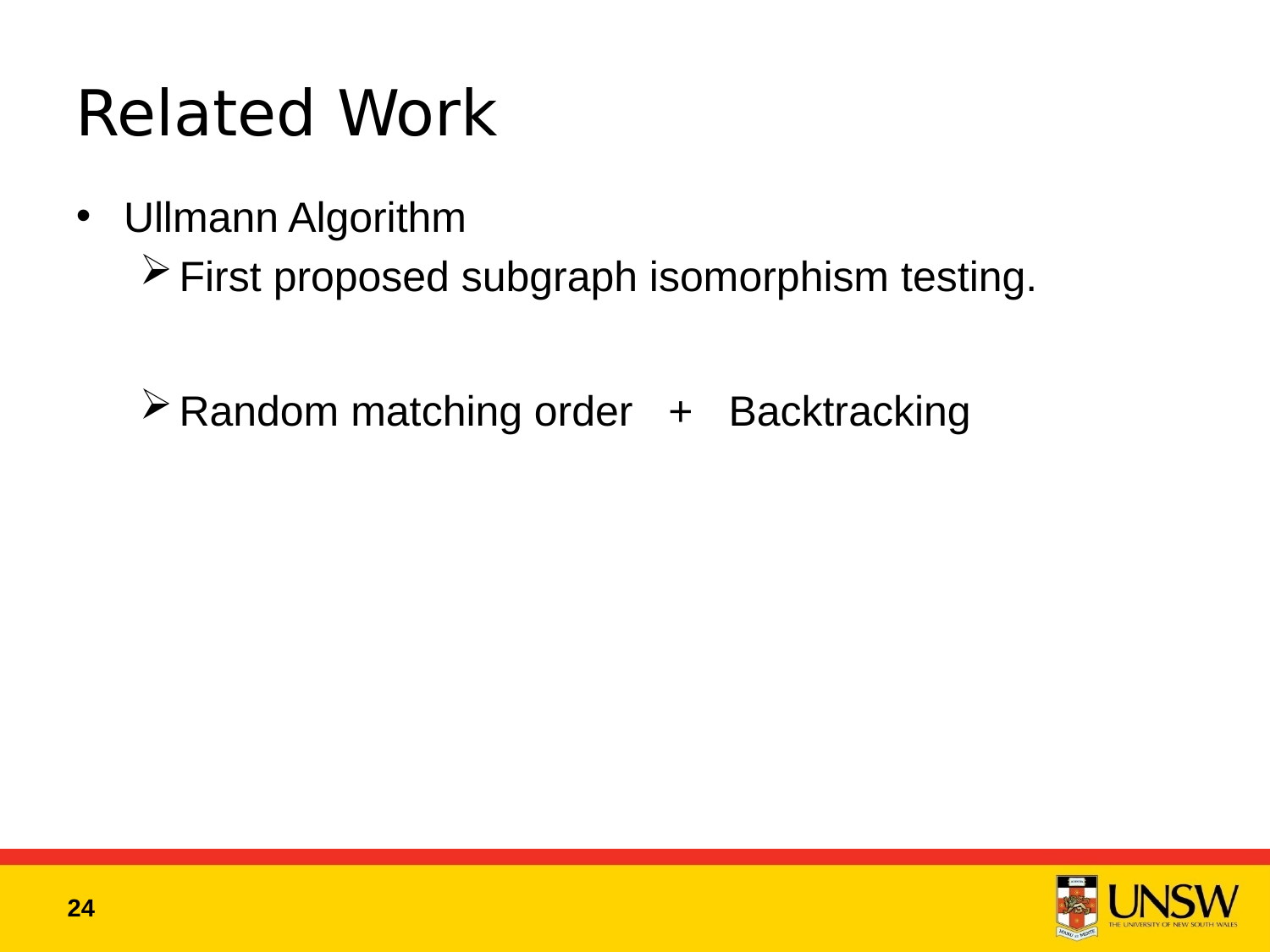

# Related Work
Ullmann Algorithm
First proposed subgraph isomorphism testing.

Random matching order   +   Backtracking